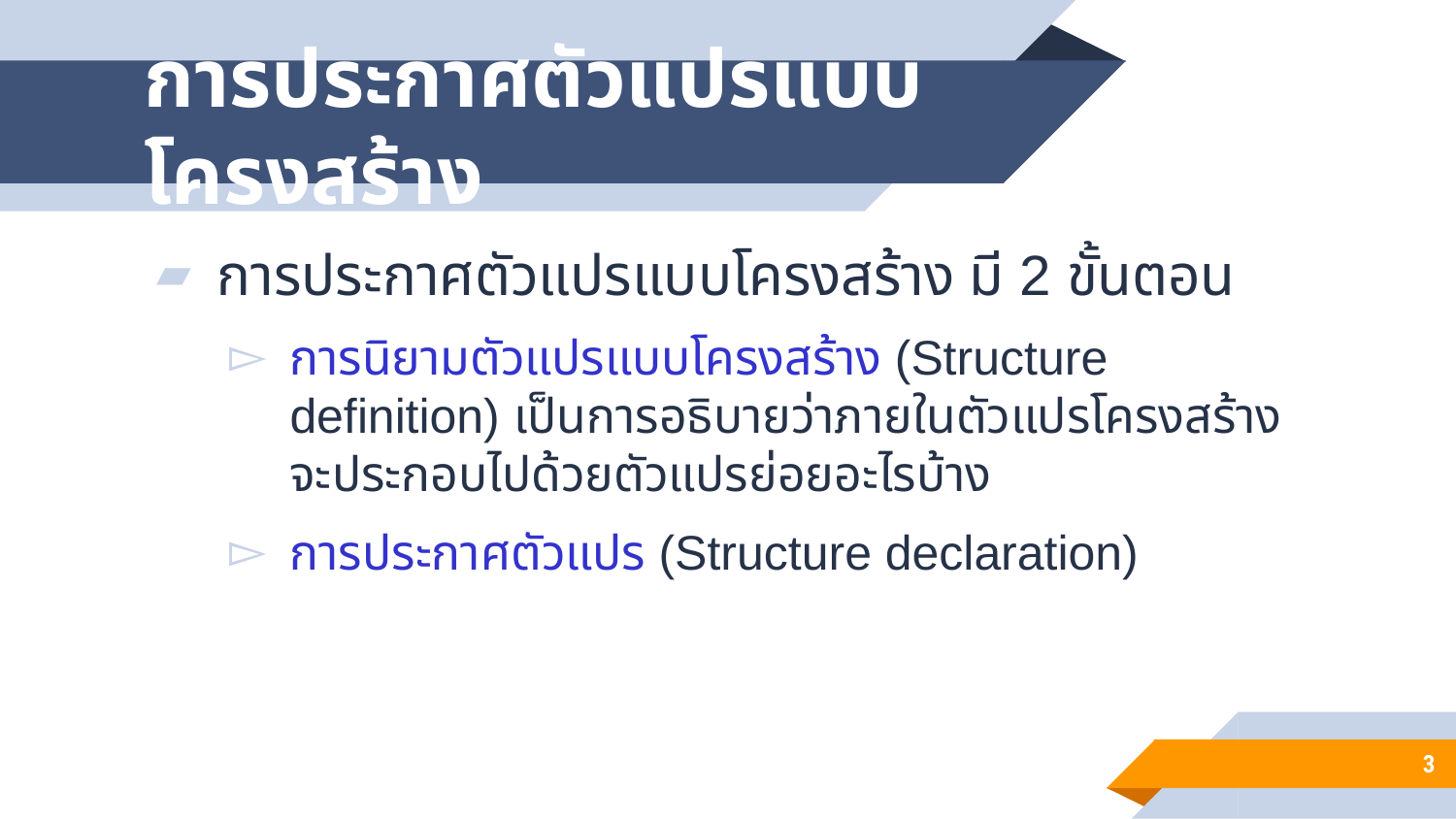

# การประกาศตัวแปรแบบโครงสร้าง
การประกาศตัวแปรแบบโครงสร้าง มี 2 ขั้นตอน
การนิยามตัวแปรแบบโครงสร้าง (Structure definition) เป็นการอธิบายว่าภายในตัวแปรโครงสร้างจะประกอบไปด้วยตัวแปรย่อยอะไรบ้าง
การประกาศตัวแปร (Structure declaration)

3